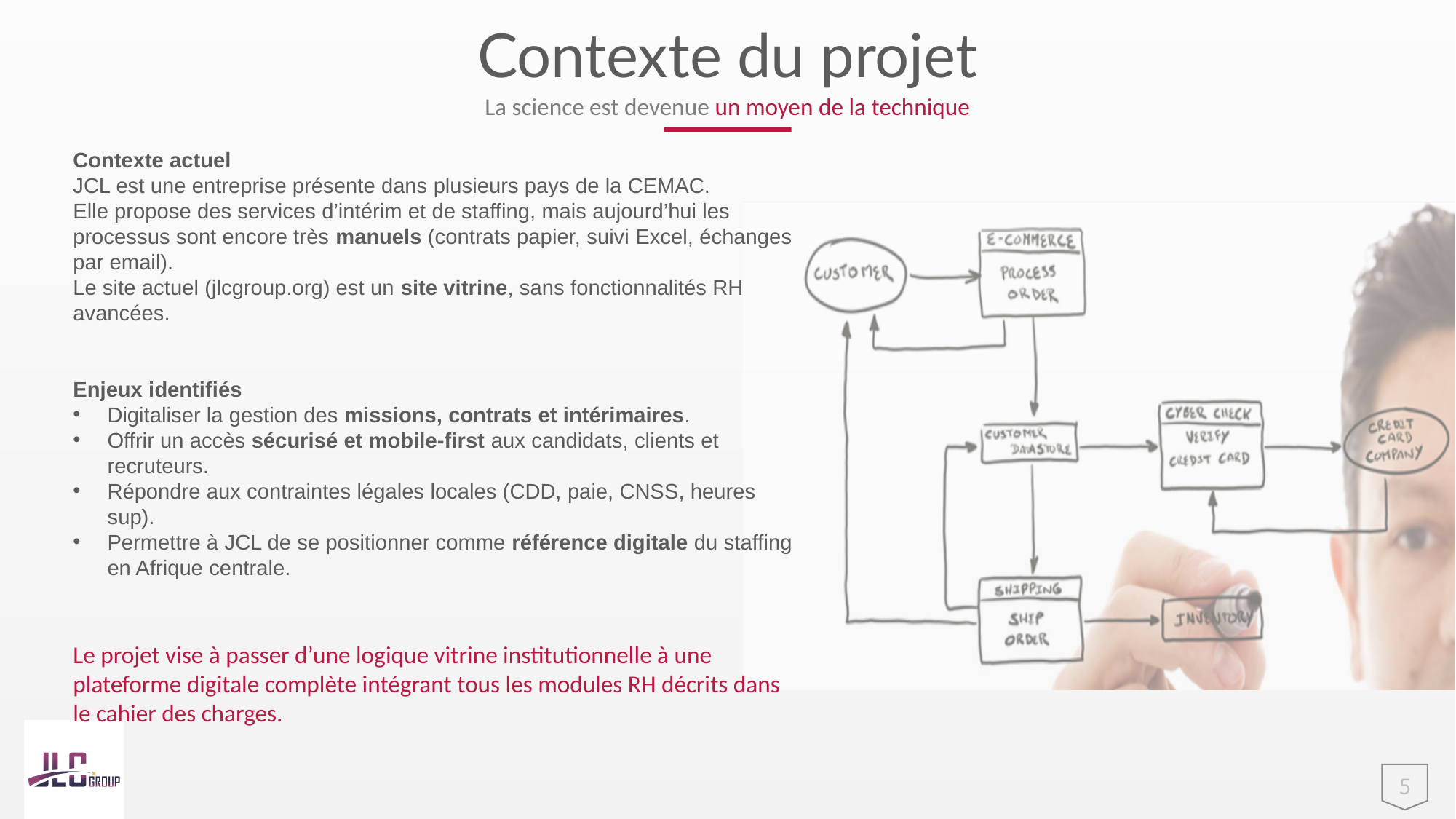

# Contexte du projet
La science est devenue un moyen de la technique
Contexte actuel
JCL est une entreprise présente dans plusieurs pays de la CEMAC.
Elle propose des services d’intérim et de staffing, mais aujourd’hui les processus sont encore très manuels (contrats papier, suivi Excel, échanges par email).
Le site actuel (jlcgroup.org) est un site vitrine, sans fonctionnalités RH avancées.

Enjeux identifiés
Digitaliser la gestion des missions, contrats et intérimaires.
Offrir un accès sécurisé et mobile-first aux candidats, clients et recruteurs.
Répondre aux contraintes légales locales (CDD, paie, CNSS, heures sup).
Permettre à JCL de se positionner comme référence digitale du staffing en Afrique centrale.

Le projet vise à passer d’une logique vitrine institutionnelle à une plateforme digitale complète intégrant tous les modules RH décrits dans le cahier des charges.
5